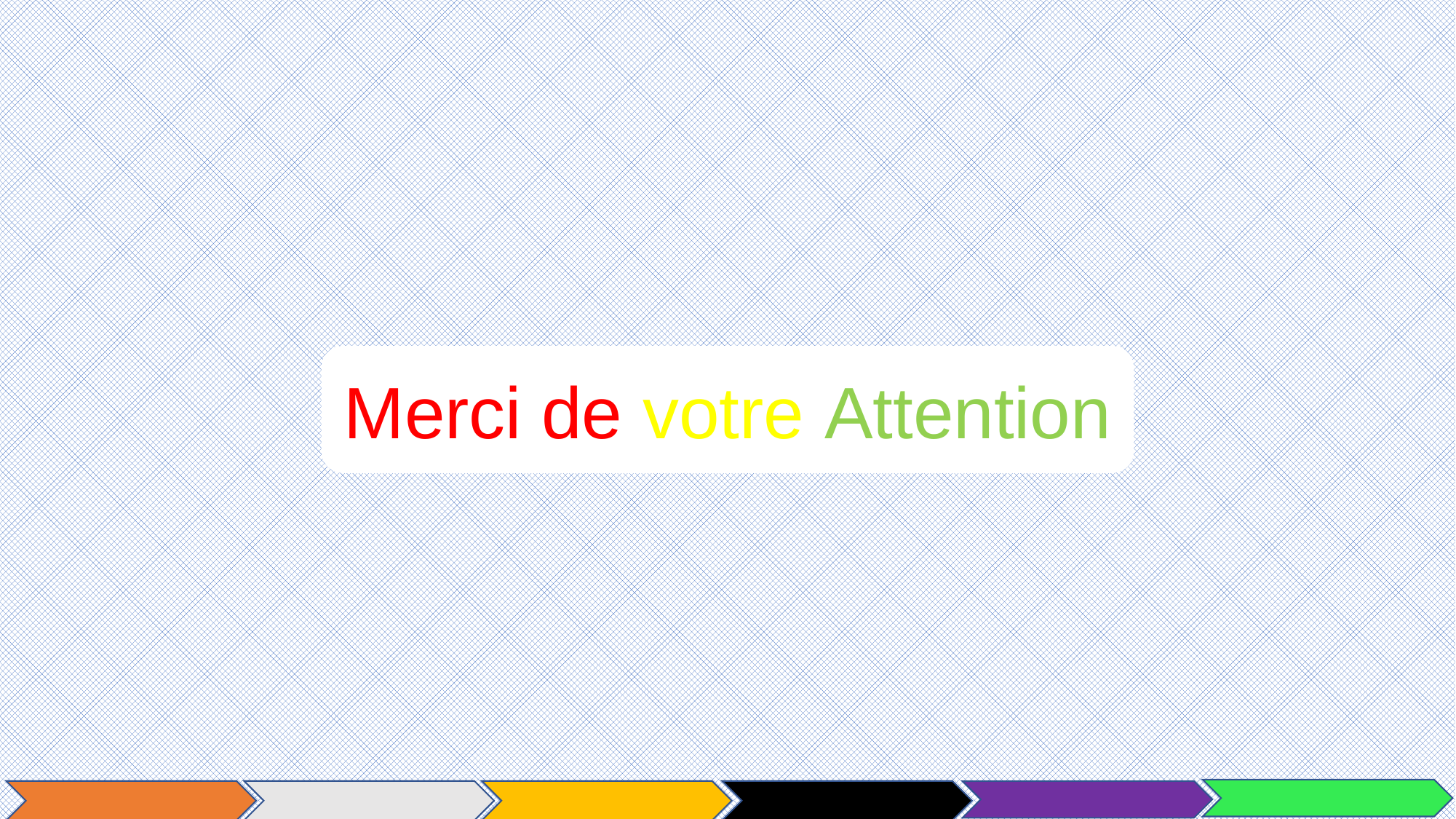

Merci de votre Attention
YASIN
YASIN
YASIN
YASIN
YASIN
YASIN